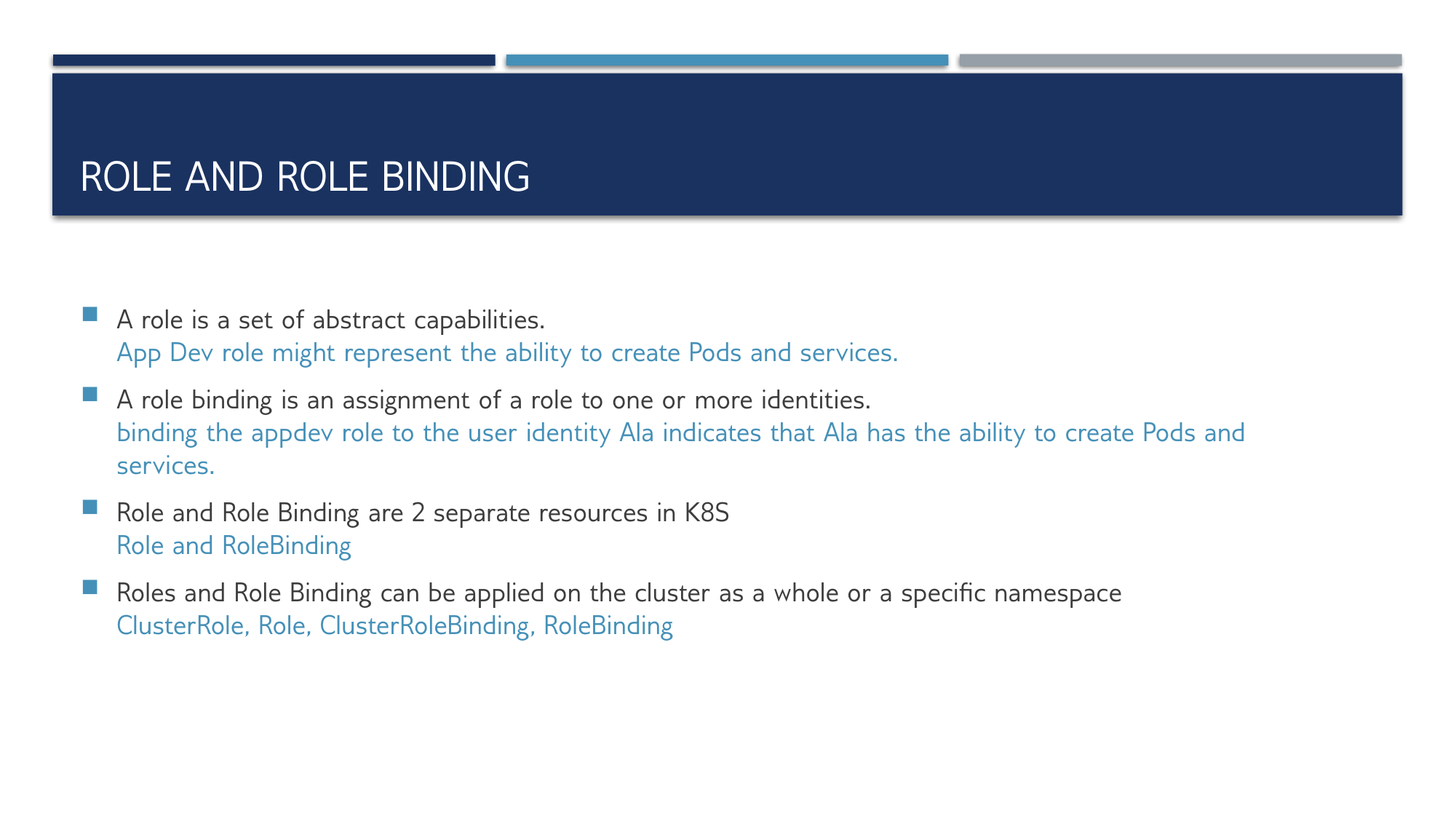

# Role and Role Binding
A role is a set of abstract capabilities.
App Dev role might represent the ability to create Pods and services.
A role binding is an assignment of a role to one or more identities.
binding the appdev role to the user identity Ala indicates that Ala has the ability to create Pods and services.
Role and Role Binding are 2 separate resources in K8S
Role and RoleBinding
Roles and Role Binding can be applied on the cluster as a whole or a specific namespace
ClusterRole, Role, ClusterRoleBinding, RoleBinding